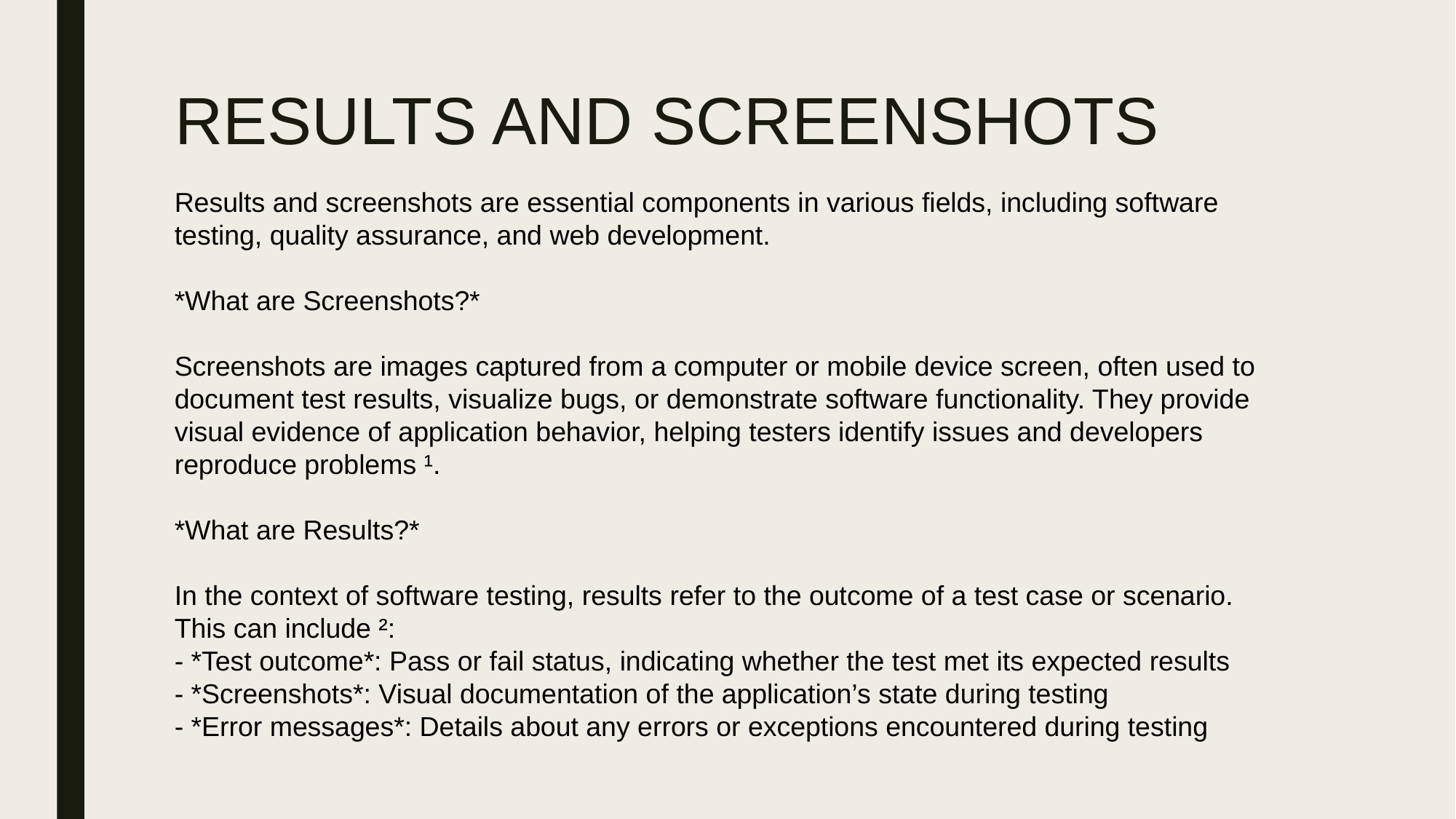

# RESULTS AND SCREENSHOTS
Results and screenshots are essential components in various fields, including software testing, quality assurance, and web development.

*What are Screenshots?*

Screenshots are images captured from a computer or mobile device screen, often used to document test results, visualize bugs, or demonstrate software functionality. They provide visual evidence of application behavior, helping testers identify issues and developers reproduce problems ¹.

*What are Results?*

In the context of software testing, results refer to the outcome of a test case or scenario. This can include ²:
- *Test outcome*: Pass or fail status, indicating whether the test met its expected results
- *Screenshots*: Visual documentation of the application’s state during testing
- *Error messages*: Details about any errors or exceptions encountered during testing